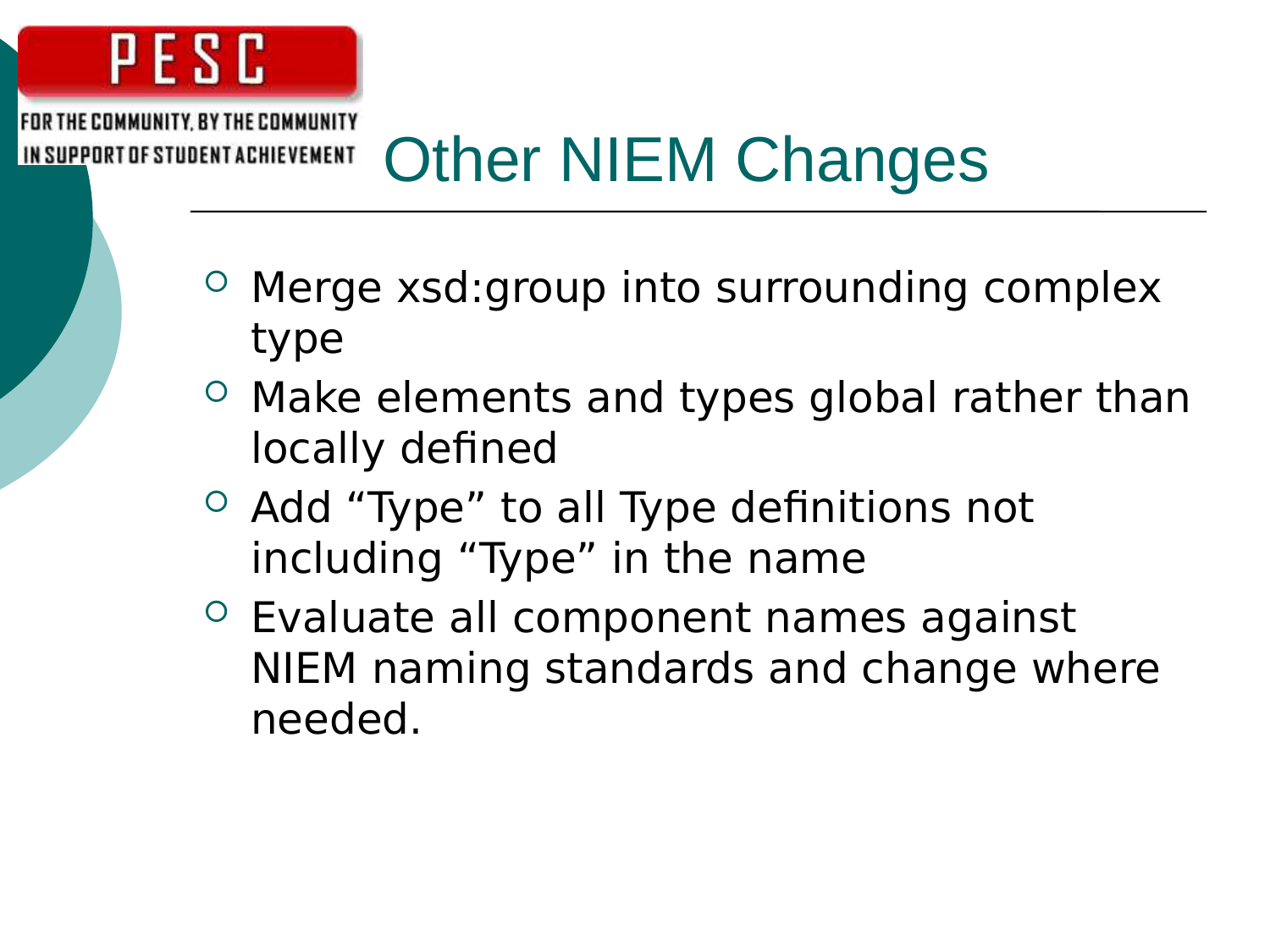

# Other NIEM Changes
Merge xsd:group into surrounding complex type
Make elements and types global rather than locally defined
Add “Type” to all Type definitions not including “Type” in the name
Evaluate all component names against NIEM naming standards and change where needed.